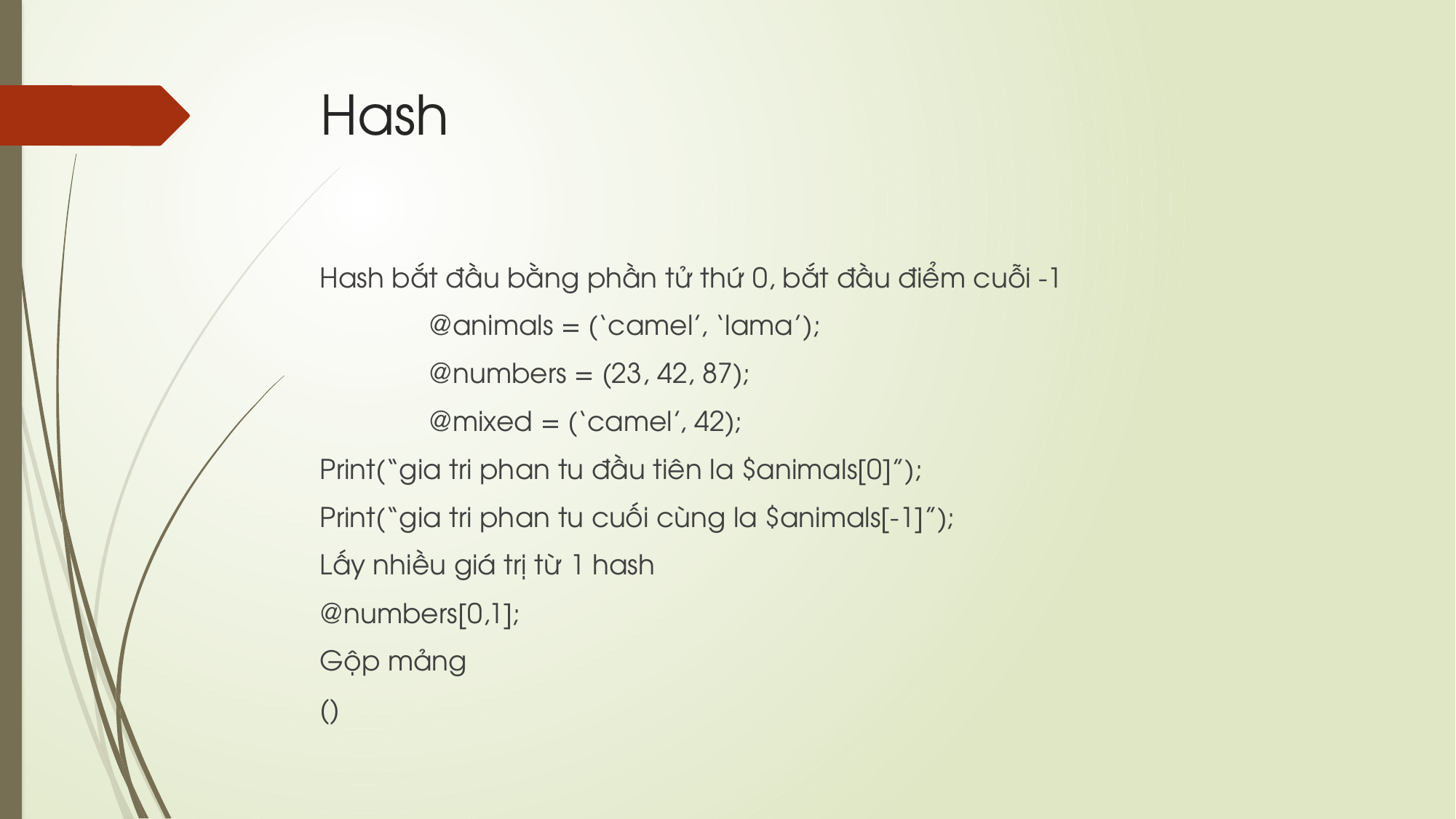

# Hash
Hash bắt đầu bằng phần tử thứ 0, bắt đầu điểm cuỗi -1
	@animals = (‘camel’, ‘lama’);
	@numbers = (23, 42, 87);
	@mixed = (‘camel’, 42);
Print(“gia tri phan tu đầu tiên la $animals[0]”);
Print(“gia tri phan tu cuối cùng la $animals[-1]”);
Lấy nhiều giá trị từ 1 hash
@numbers[0,1];
Gộp mảng
()